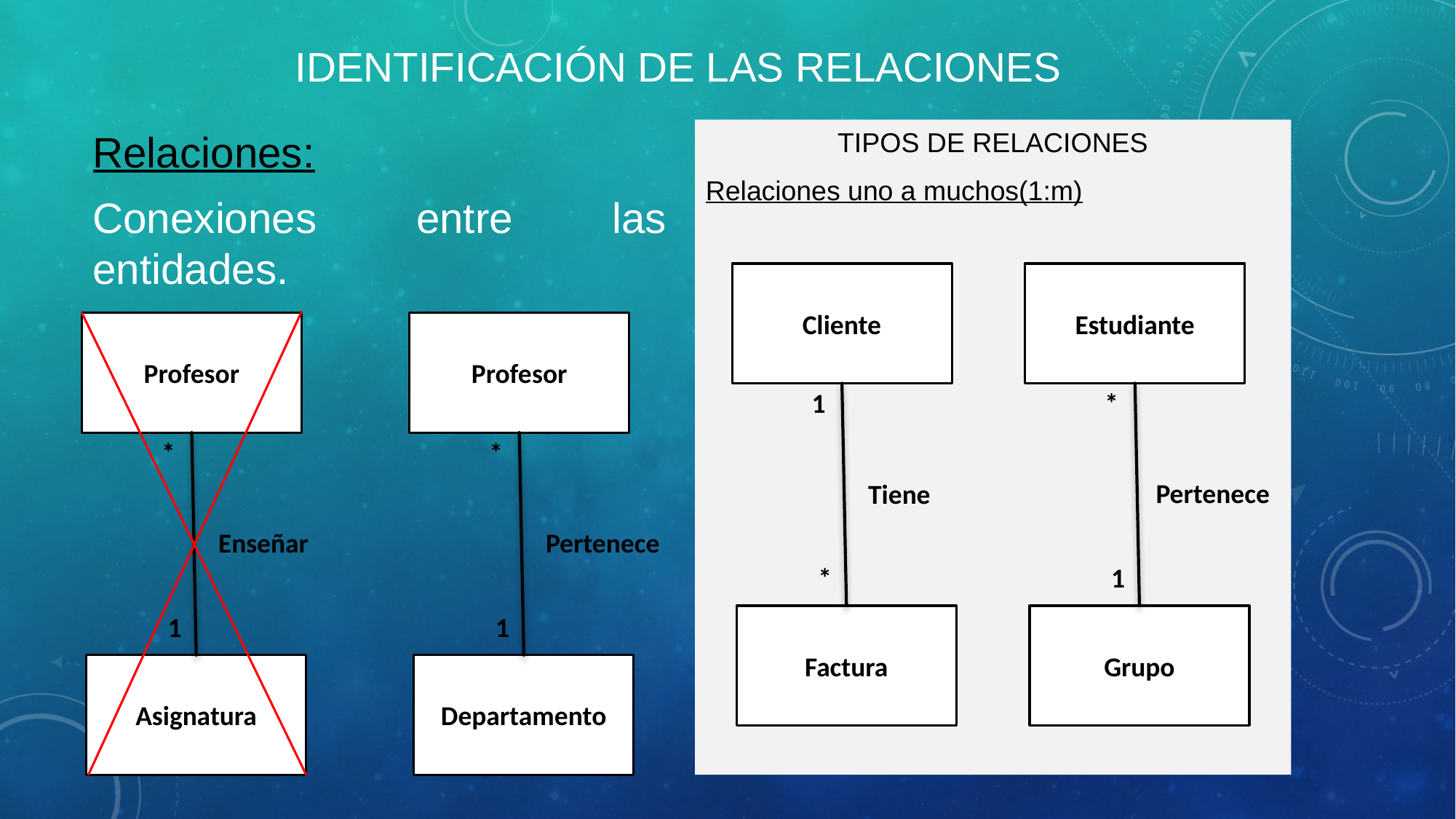

# Identificación de las relaciones
Relaciones:
Conexiones entre las entidades.
TIPOS DE RELACIONES
Relaciones uno a muchos(1:m)

Cliente
Estudiante
Profesor
Profesor
1
*
*
*
Pertenece
Tiene
Enseñar
Pertenece
*
1
1
1
Factura
Grupo
Asignatura
Departamento